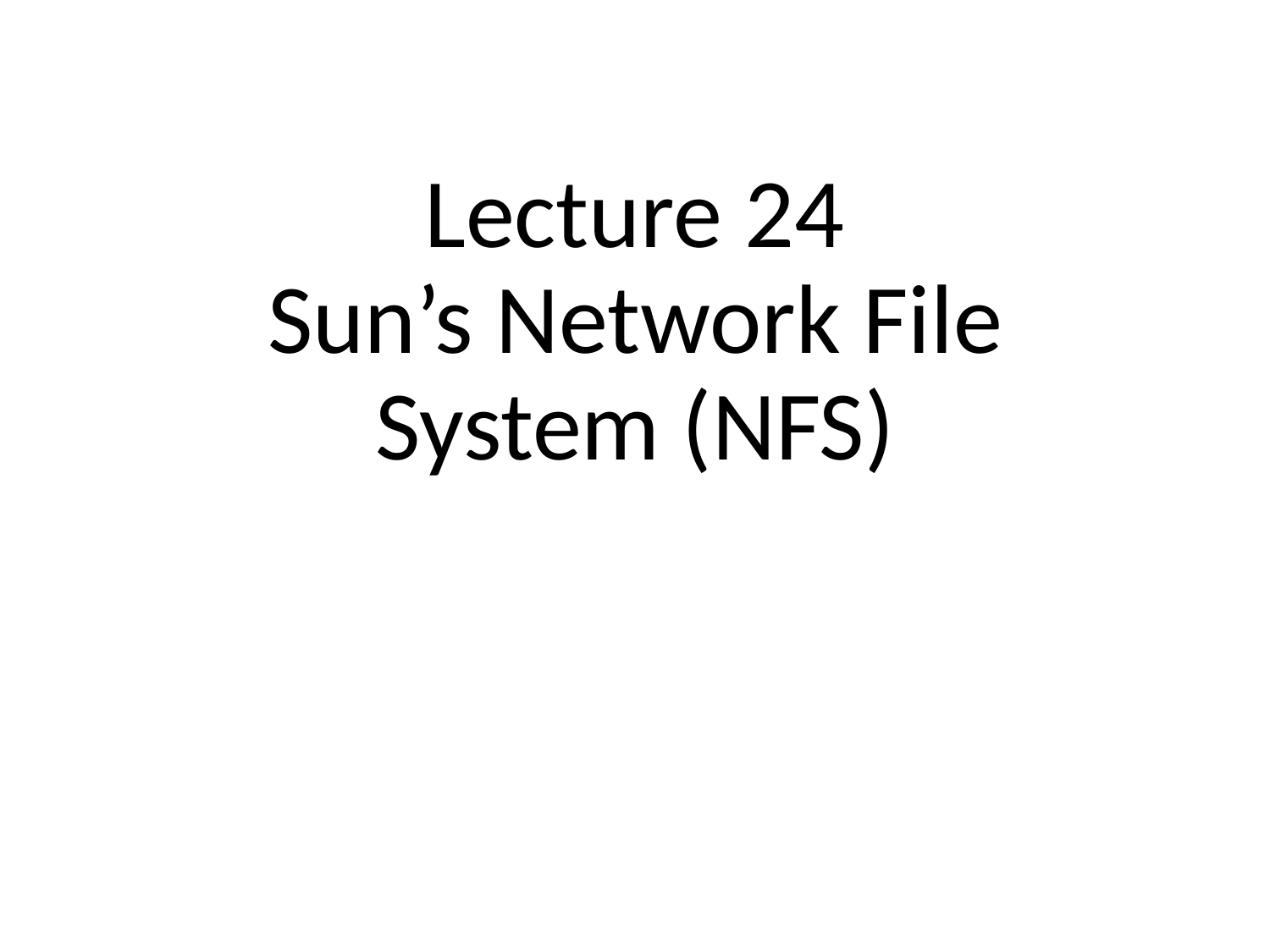

# Lecture 24 Sun’s Network File System (NFS)